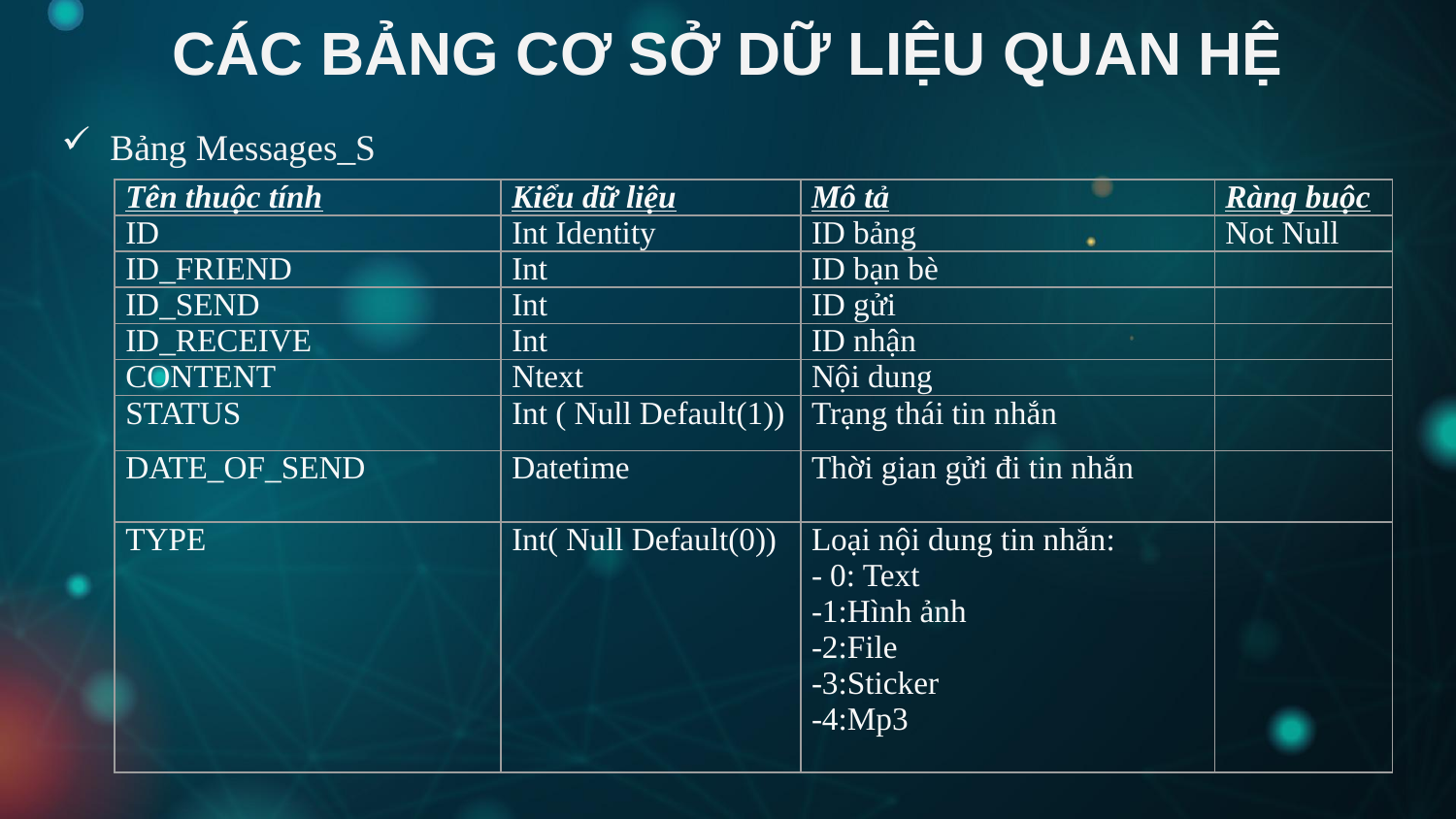

# CÁC BẢNG CƠ SỞ DỮ LIỆU QUAN HỆ
Bảng Messages_S

| Tên thuộc tính | Kiểu dữ liệu | Mô tả | Ràng buộc |
| --- | --- | --- | --- |
| ID | Int Identity | ID bảng | Not Null |
| ID\_FRIEND | Int | ID bạn bè |  |
| ID\_SEND | Int | ID gửi |  |
| ID\_RECEIVE | Int | ID nhận |  |
| CONTENT | Ntext | Nội dung |  |
| STATUS | Int ( Null Default(1)) | Trạng thái tin nhắn |  |
| DATE\_OF\_SEND | Datetime | Thời gian gửi đi tin nhắn |  |
| TYPE | Int( Null Default(0)) | Loại nội dung tin nhắn: - 0: Text -1:Hình ảnh -2:File -3:Sticker -4:Mp3 |  |